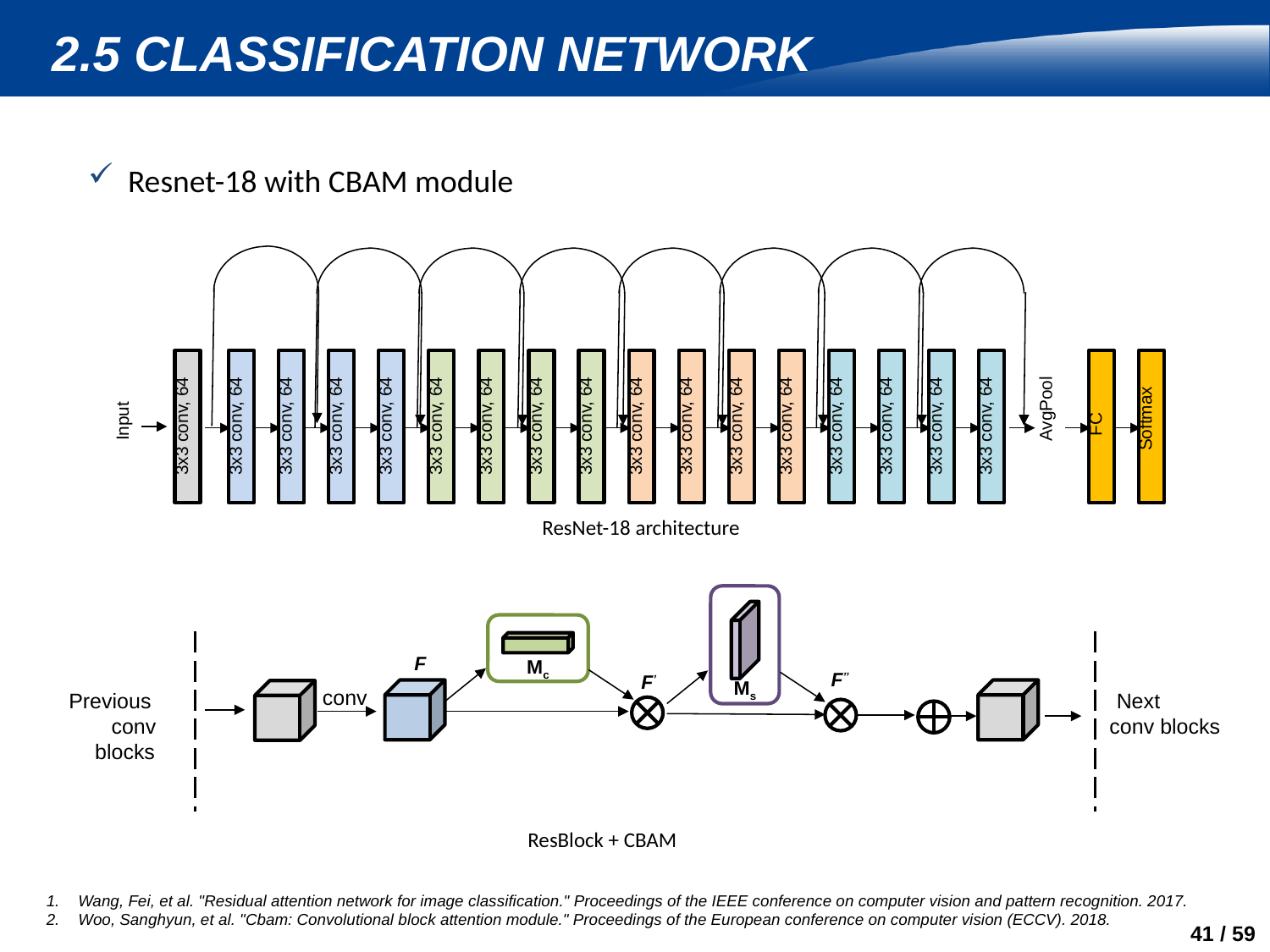

# 2.5 Classification Network

Resnet-18 with CBAM module

3x3 conv, 64
3x3 conv, 64
3x3 conv, 64
3x3 conv, 64
3x3 conv, 64
3x3 conv, 64
3x3 conv, 64
3x3 conv, 64
3x3 conv, 64
3x3 conv, 64
3x3 conv, 64
3x3 conv, 64
3x3 conv, 64
3x3 conv, 64
3x3 conv, 64
3x3 conv, 64
3x3 conv, 64
        FC
     Softmax

Input
AvgPool
ResNet-18 architecture

F
Mc
F’’
F’
Ms
conv

Previous         conv blocks
Next
conv blocks

ResBlock + CBAM
Wang, Fei, et al. "Residual attention network for image classification." Proceedings of the IEEE conference on computer vision and pattern recognition. 2017.
Woo, Sanghyun, et al. "Cbam: Convolutional block attention module." Proceedings of the European conference on computer vision (ECCV). 2018.